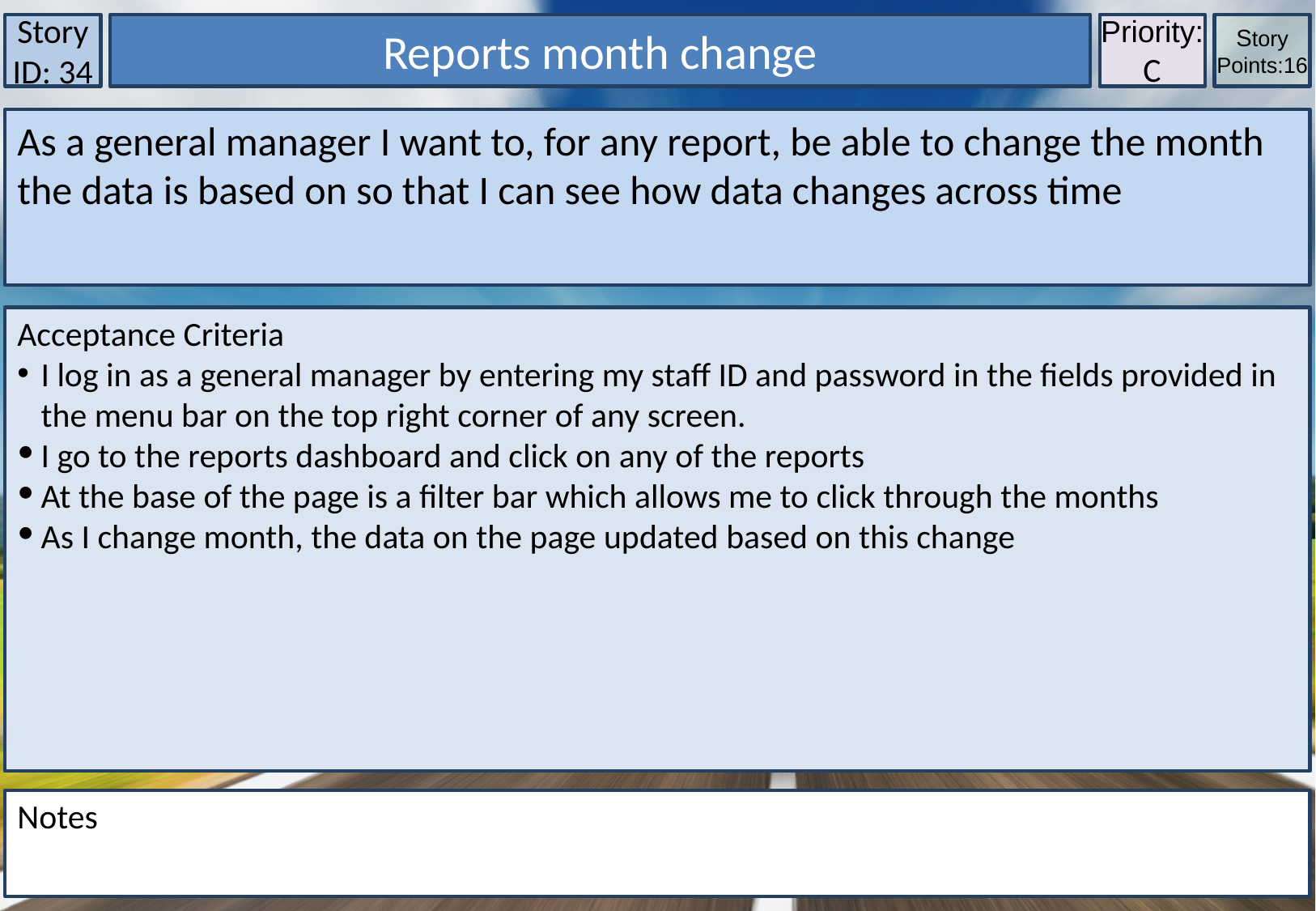

Story ID: 34
Reports month change
Priority:C
Story Points:16
As a general manager I want to, for any report, be able to change the month the data is based on so that I can see how data changes across time
Acceptance Criteria
I log in as a general manager by entering my staff ID and password in the fields provided in the menu bar on the top right corner of any screen.
I go to the reports dashboard and click on any of the reports
At the base of the page is a filter bar which allows me to click through the months
As I change month, the data on the page updated based on this change
Notes